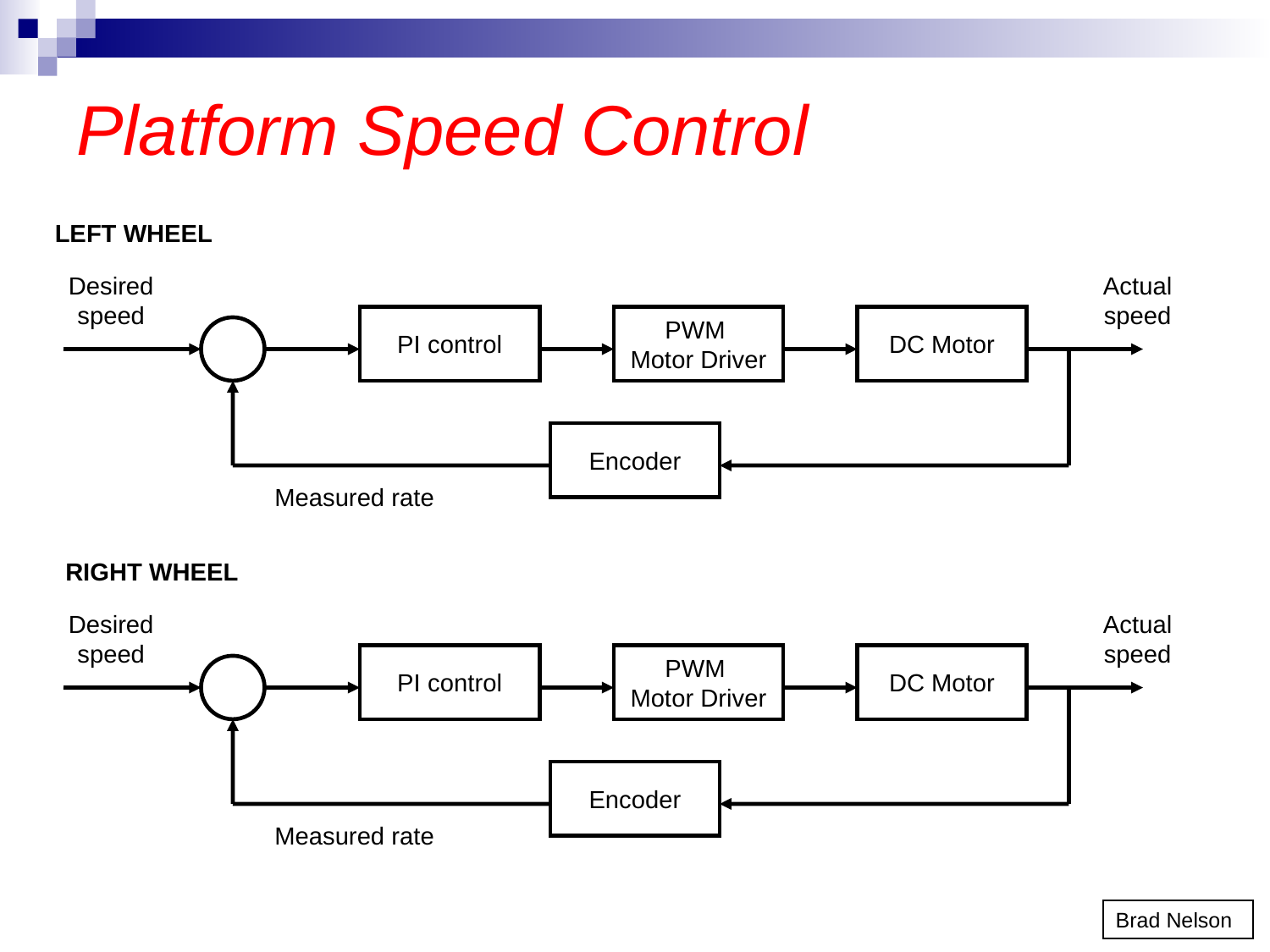

Platform Speed Control
LEFT WHEEL
Desired
speed
Actual
speed
PI control
PWM
Motor Driver
DC Motor

Encoder

Measured rate
RIGHT WHEEL
Desired
speed
Actual
speed
PI control
PWM
Motor Driver
DC Motor

Encoder

Measured rate
Brad Nelson